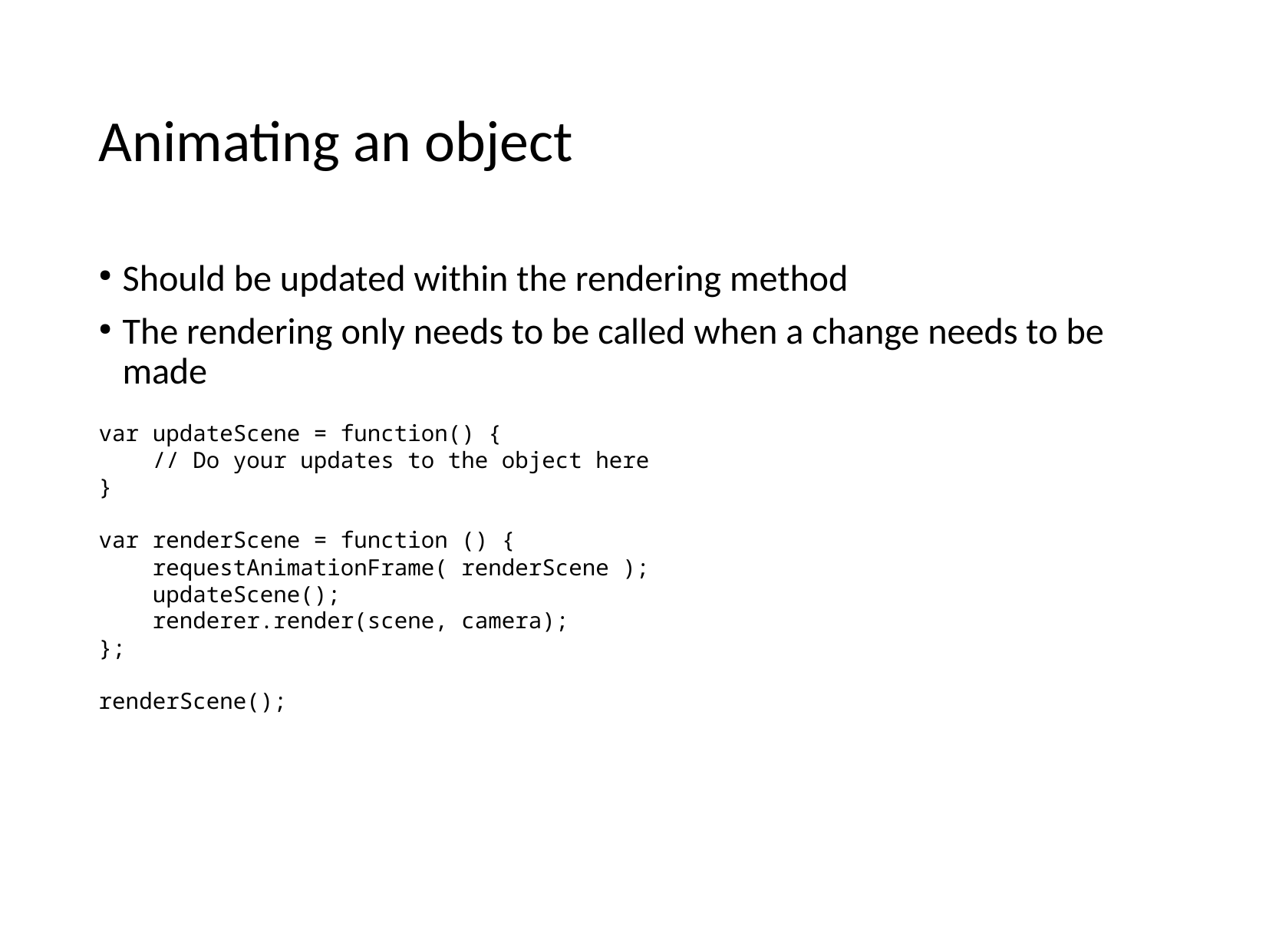

# Animating an object
Should be updated within the rendering method
The rendering only needs to be called when a change needs to be made

var updateScene = function() {
    // Do your updates to the object here
}

var renderScene = function () {
    requestAnimationFrame( renderScene );
    updateScene();
    renderer.render(scene, camera);
};

renderScene();